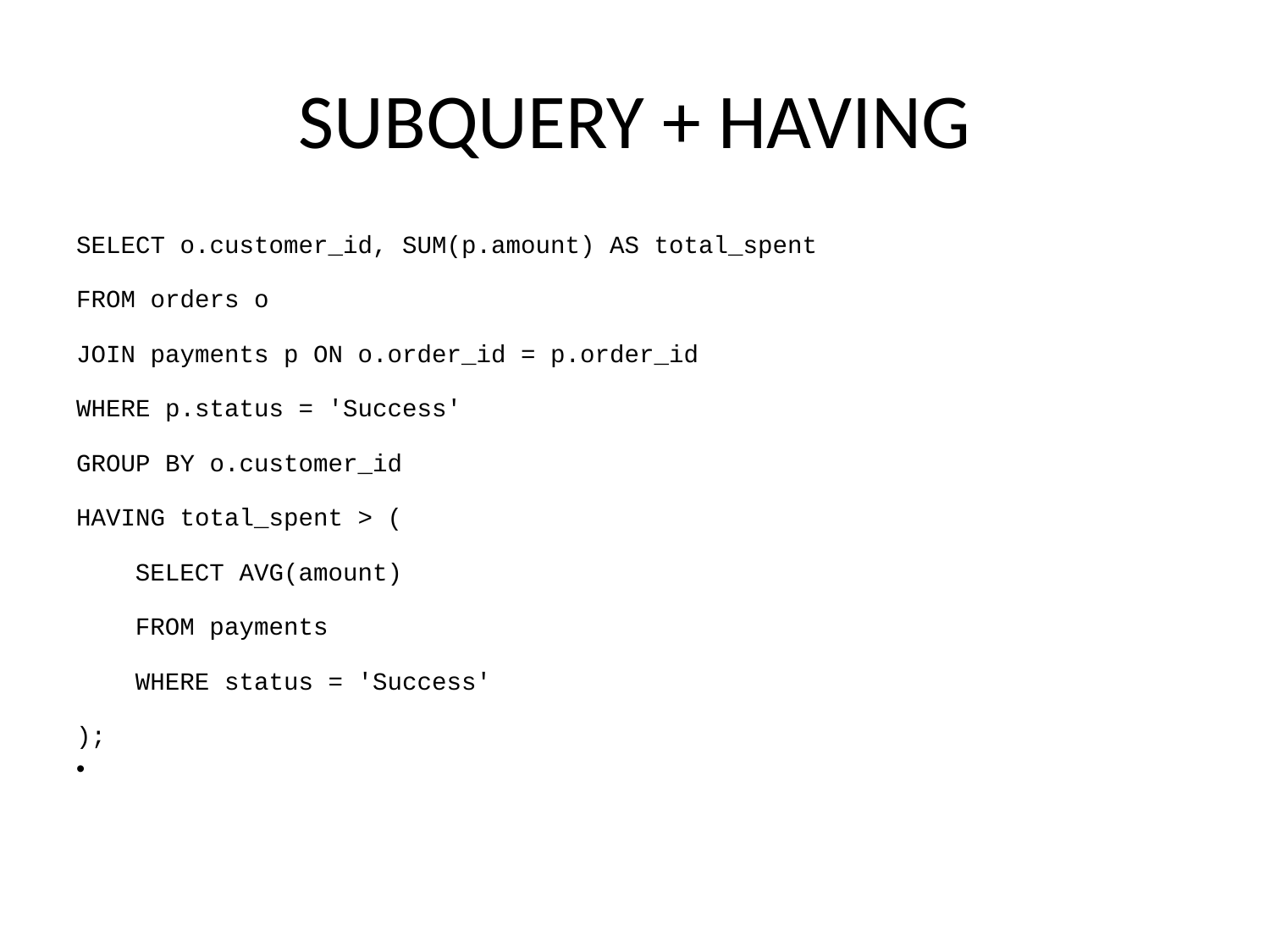

# SUBQUERY + HAVING
SELECT o.customer_id, SUM(p.amount) AS total_spent
FROM orders o
JOIN payments p ON o.order_id = p.order_id
WHERE p.status = 'Success'
GROUP BY o.customer_id
HAVING total_spent > (
    SELECT AVG(amount)
    FROM payments
    WHERE status = 'Success'
);